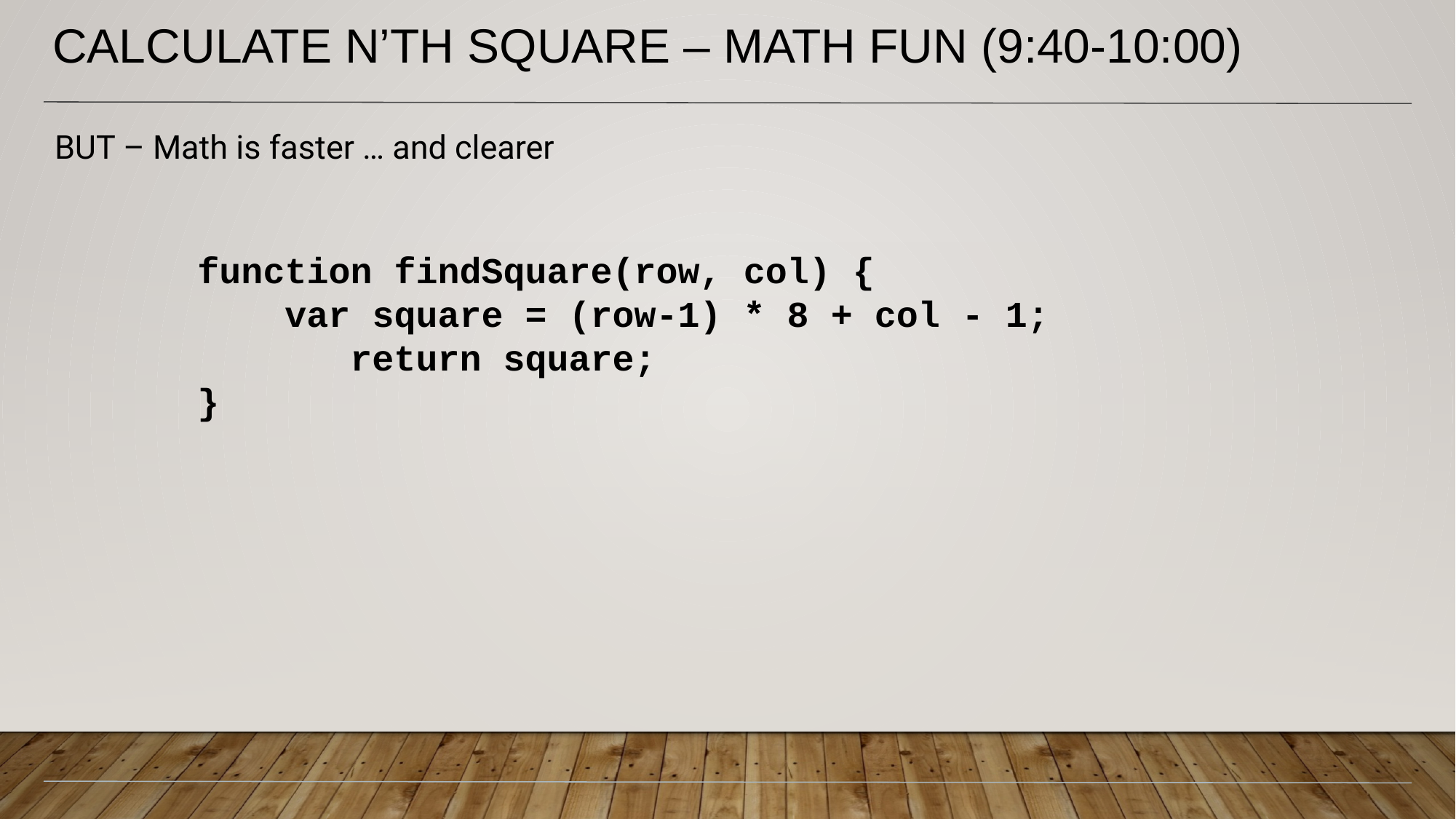

# Calculate N’th Square – Math Fun (9:40-10:00)
BUT – Math is faster … and clearer
function findSquare(row, col) {
    var square = (row-1) * 8 + col - 1;
	  return square;
}